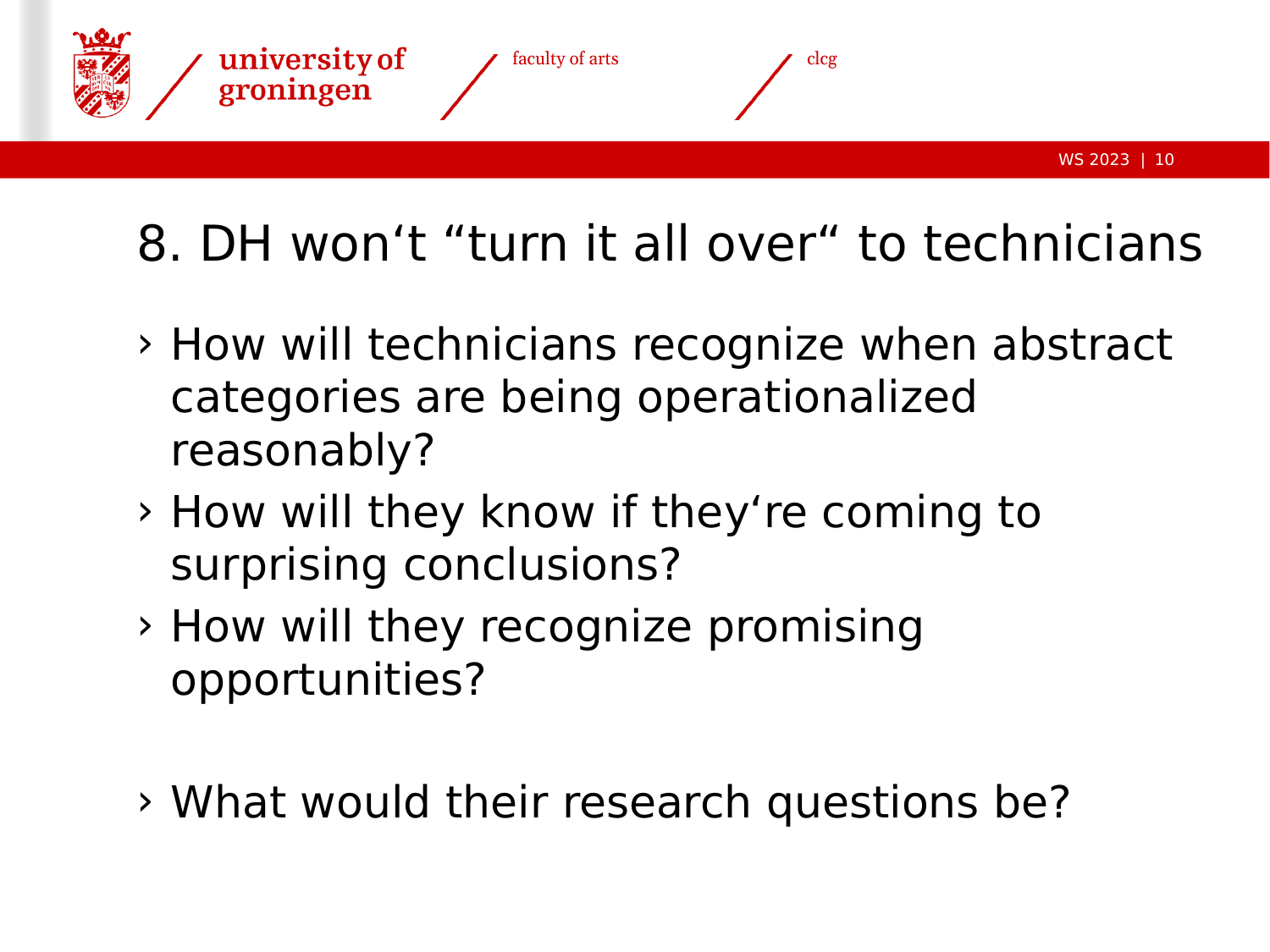

10
# 8. DH won‘t “turn it all over“ to technicians
How will technicians recognize when abstract categories are being operationalized reasonably?
How will they know if they‘re coming to surprising conclusions?
How will they recognize promising opportunities?

What would their research questions be?